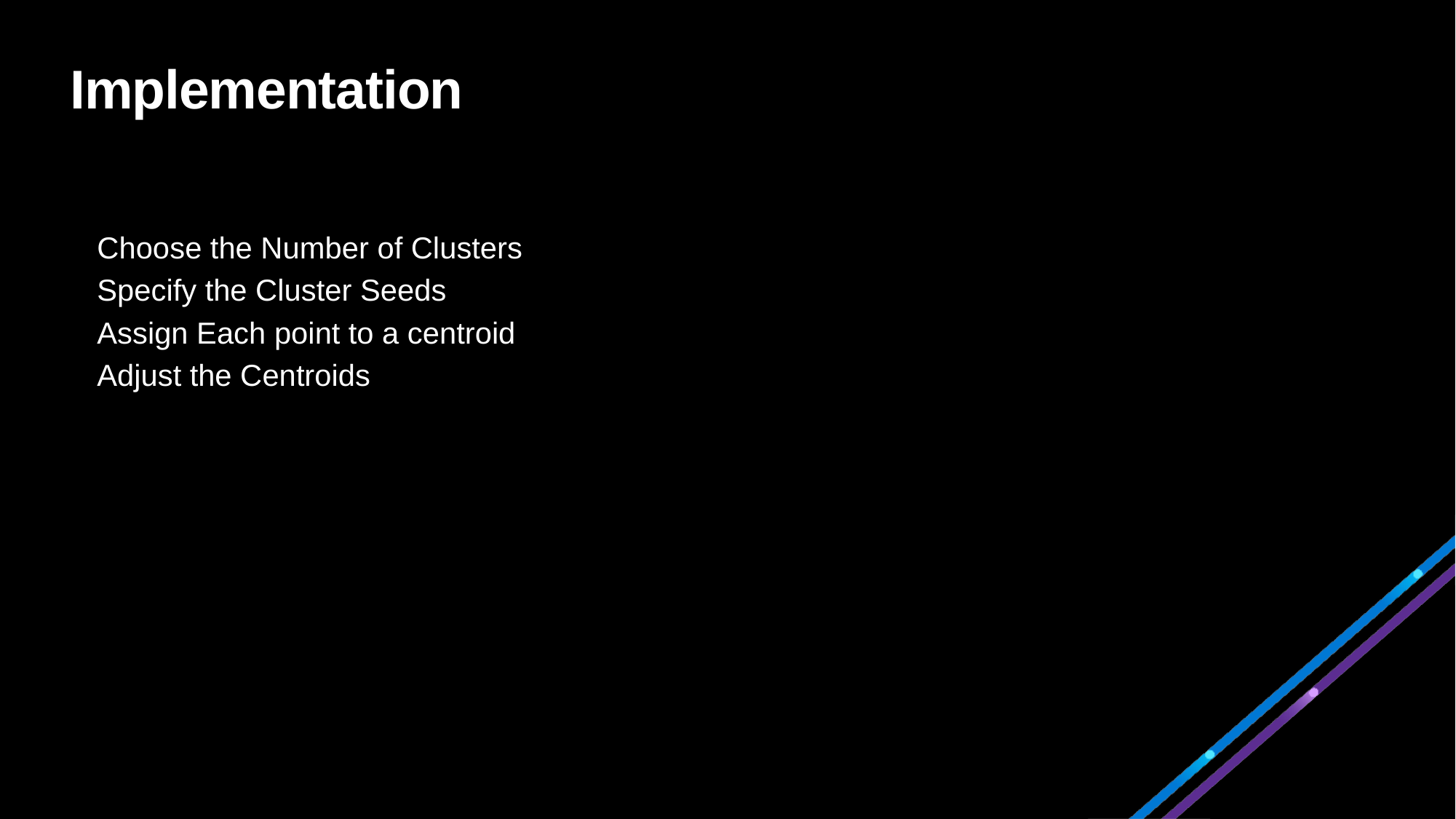

# Implementation

Choose the Number of Clusters
Specify the Cluster Seeds
Assign Each point to a centroid
Adjust the Centroids